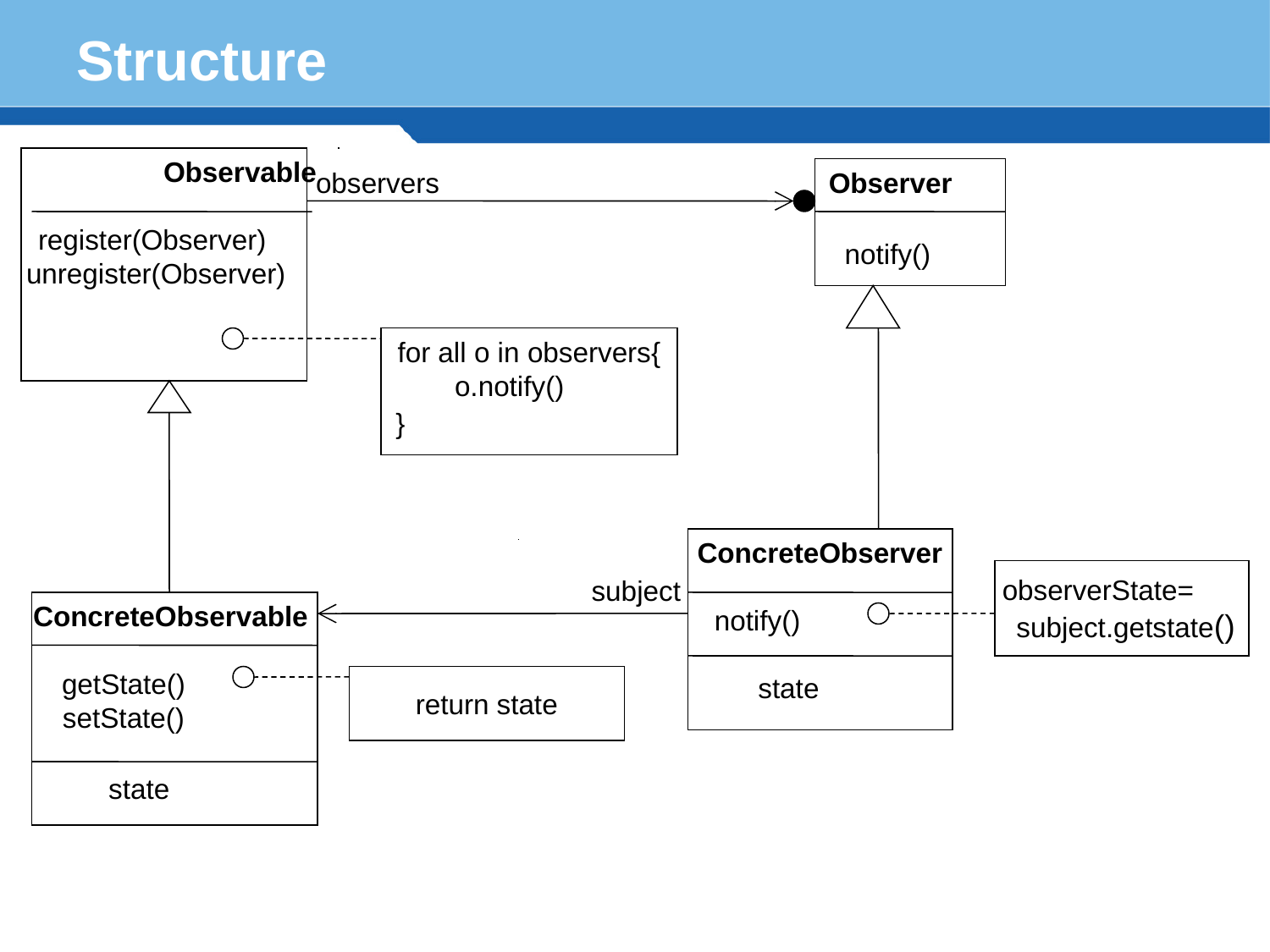

# Structure
		Observable

register(Observer)
unregister(Observer)

          observers
Observer

notify()

for all o in observers{
o.notify()
}

ConcreteObserver

notify()

state

                              subject
 observerState=
 subject.getstate()
ConcreteObservable

getState()
setState()

state

return state